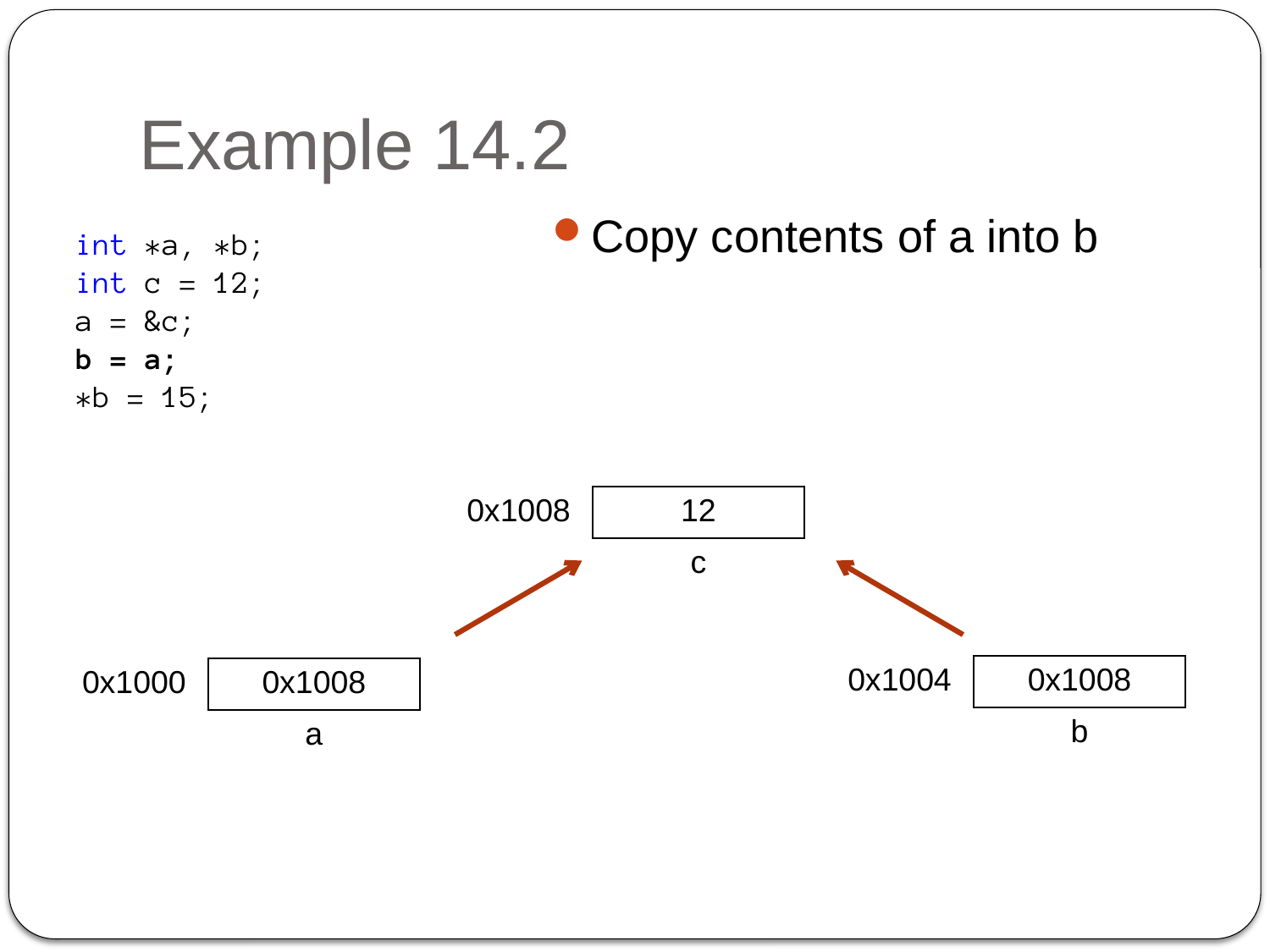

# Example 14.2
Copy contents of a into b
int *a, *b;
int c = 12;
a = &c;
b = a;
*b = 15;
| 0x1008 | 12 |
| --- | --- |
|  | c |
| 0x1004 | 0x1008 |
| --- | --- |
|  | b |
| 0x1000 | 0x1008 |
| --- | --- |
|  | a |